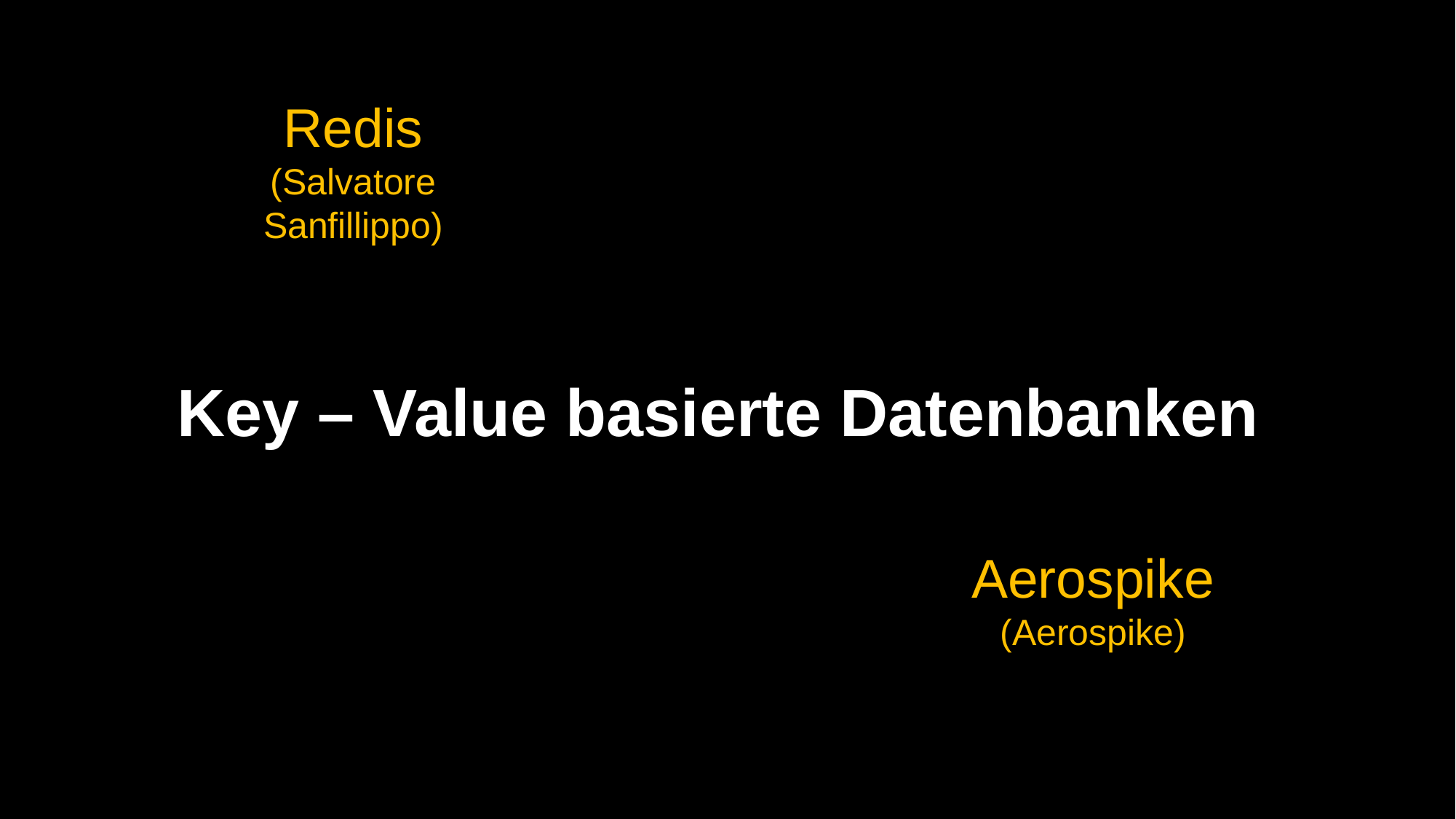

Redis (Salvatore Sanfillippo)
# Key – Value basierte Datenbanken
Aerospike (Aerospike)